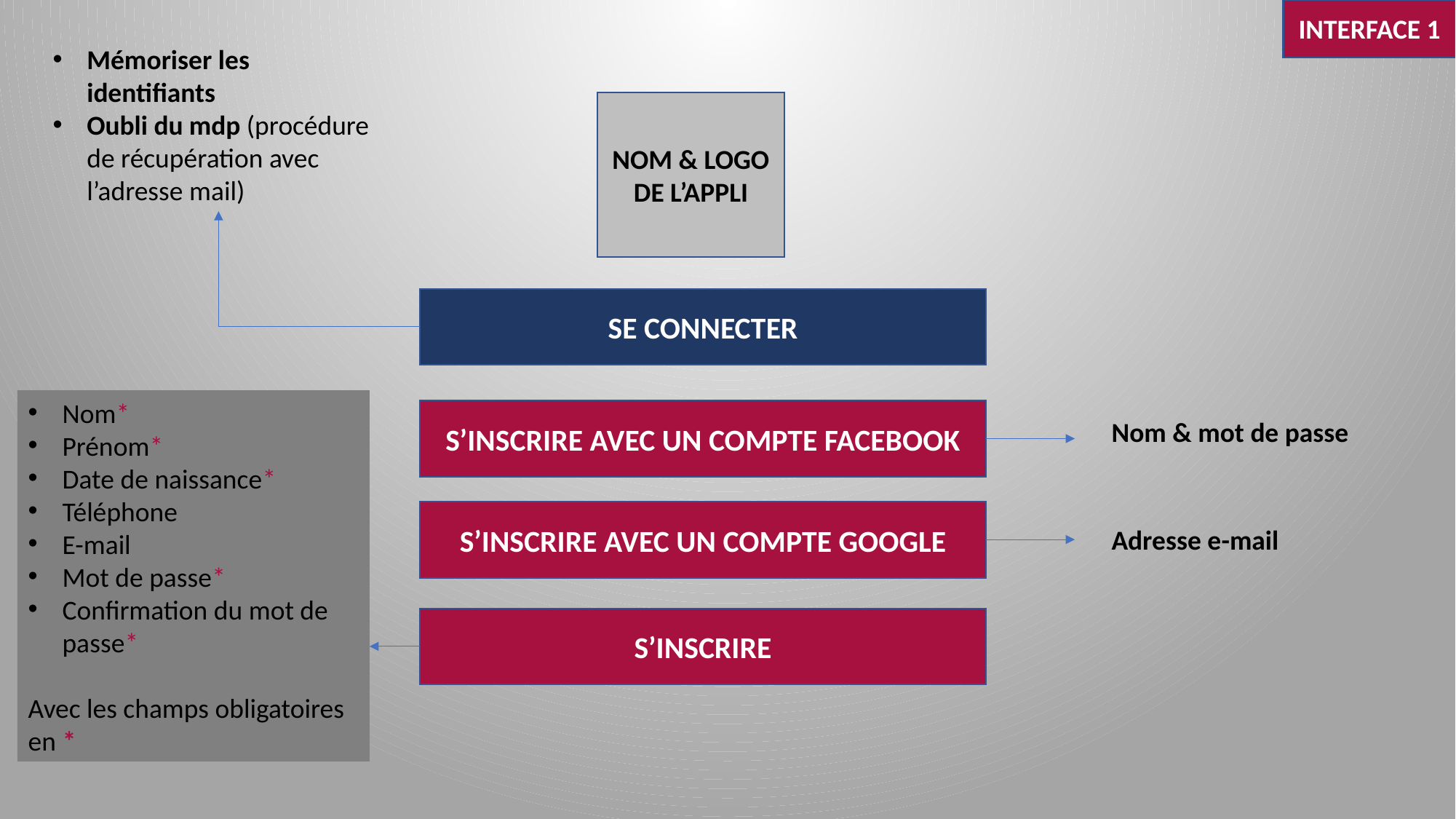

INTERFACE 1
Mémoriser les identifiants
Oubli du mdp (procédure de récupération avec l’adresse mail)
NOM & LOGO
DE L’APPLI
SE CONNECTER
Nom*
Prénom*
Date de naissance*
Téléphone
E-mail
Mot de passe*
Confirmation du mot de passe*

Avec les champs obligatoires en *
S’INSCRIRE AVEC UN COMPTE FACEBOOK
Nom & mot de passe
S’INSCRIRE AVEC UN COMPTE GOOGLE
Adresse e-mail
S’INSCRIRE